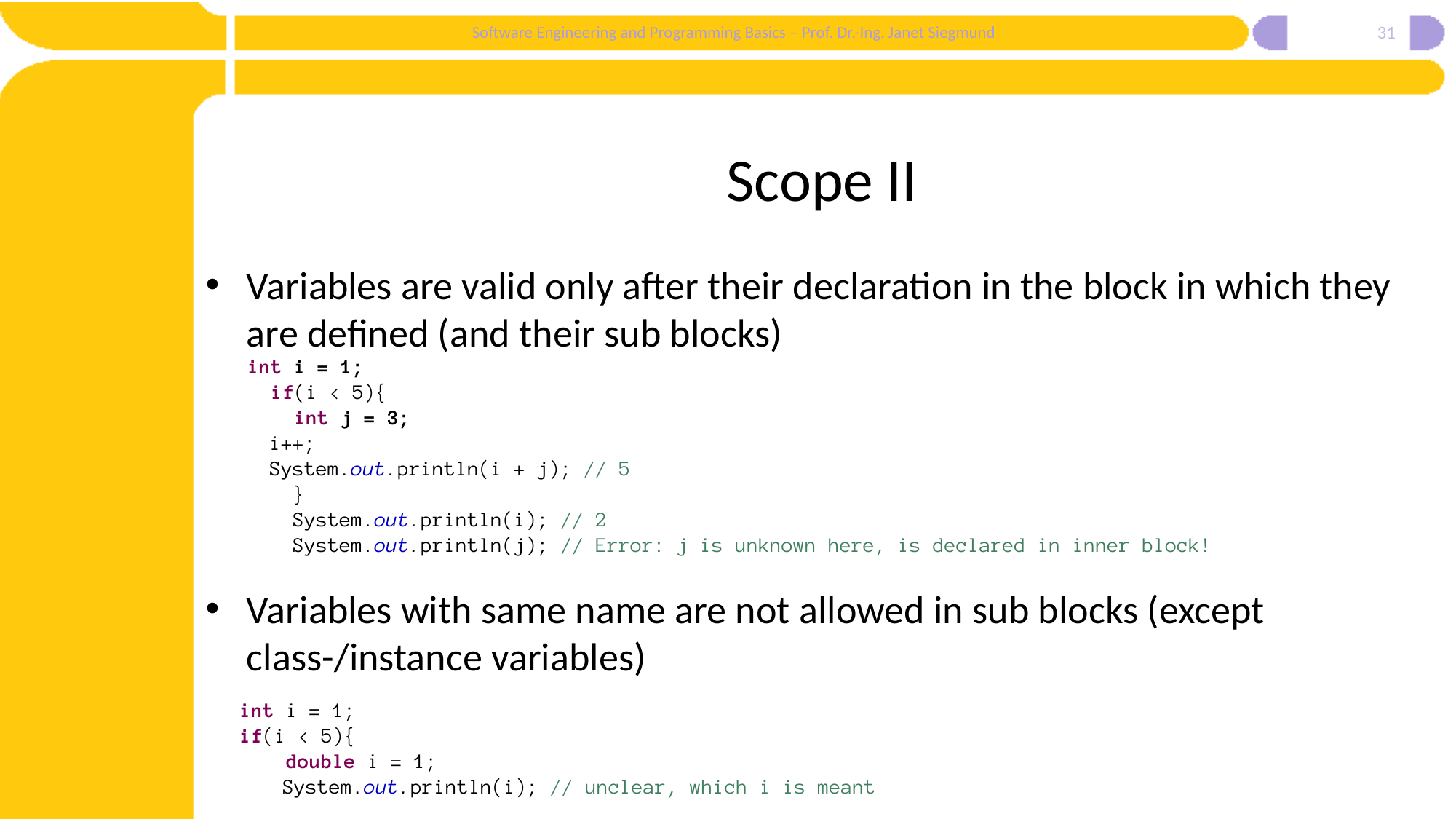

31
# Scope II
Variables are valid only after their declaration in the block in which they are defined (and their sub blocks)

Variables with same name are not allowed in sub blocks (except class-/instance variables)
int i = 1;
  if(i < 5){
    int j = 3;
i++;
System.out.println(i + j); // 5
  }
  System.out.println(i); // 2
  System.out.println(j); // Error: j is unknown here, is declared in inner block!
int i = 1;
if(i < 5){
    double i = 1;
System.out.println(i); // unclear, which i is meant